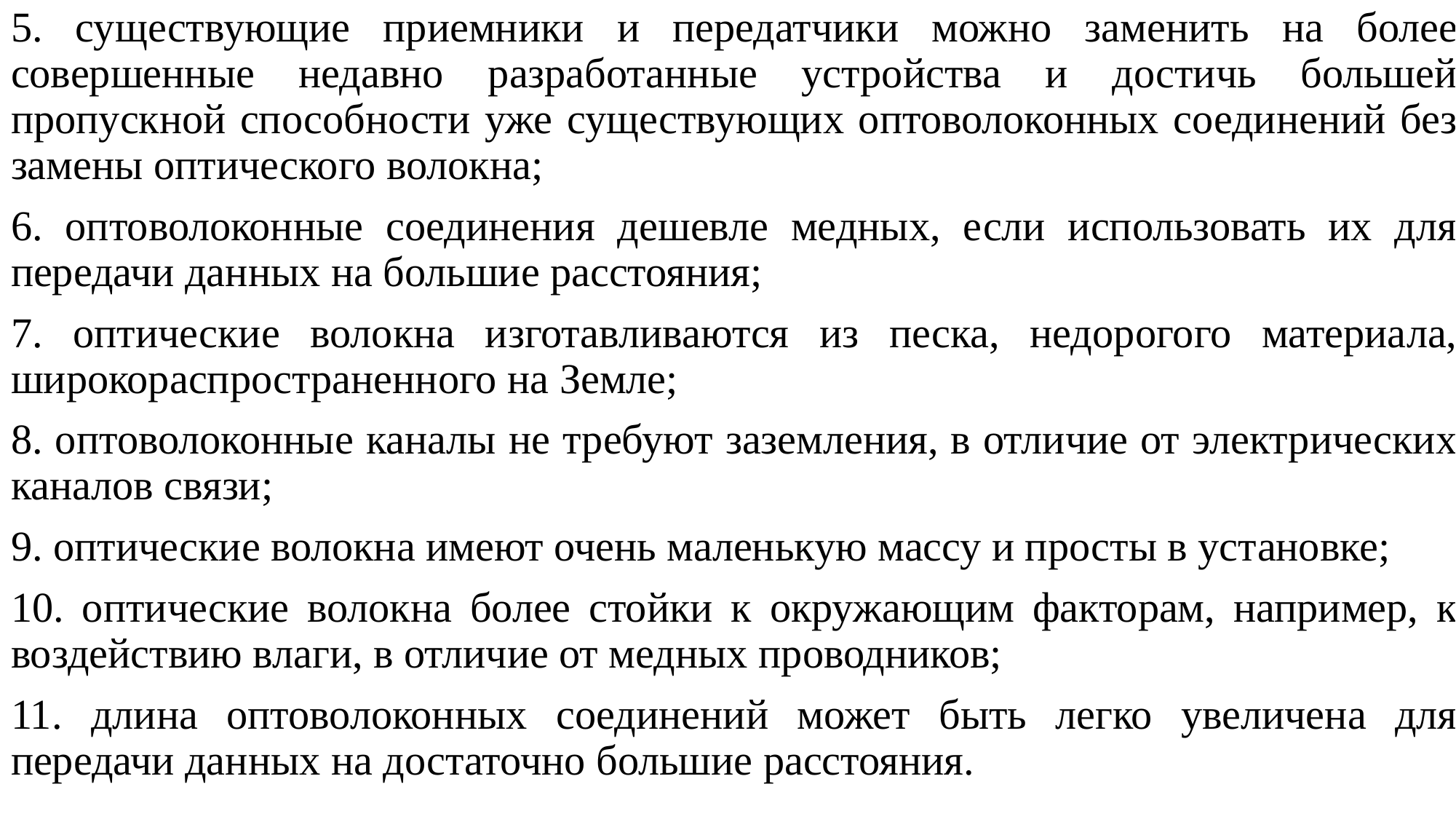

5. существующие приемники и передатчики можно заменить на более совершенные недавно разработанные устройства и достичь большей пропускной способности уже существующих оптоволоконных соединений без замены оптического волокна;
6. оптоволоконные соединения дешевле медных, если использовать их для передачи данных на большие расстояния;
7. оптические волокна изготавливаются из песка, недорогого материала, широкораспространенного на Земле;
8. оптоволоконные каналы не требуют заземления, в отличие от электрических каналов связи;
9. оптические волокна имеют очень маленькую массу и просты в установке;
10. оптические волокна более стойки к окружающим факторам, например, к воздействию влаги, в отличие от медных проводников;
11. длина оптоволоконных соединений может быть легко увеличена для передачи данных на достаточно большие расстояния.